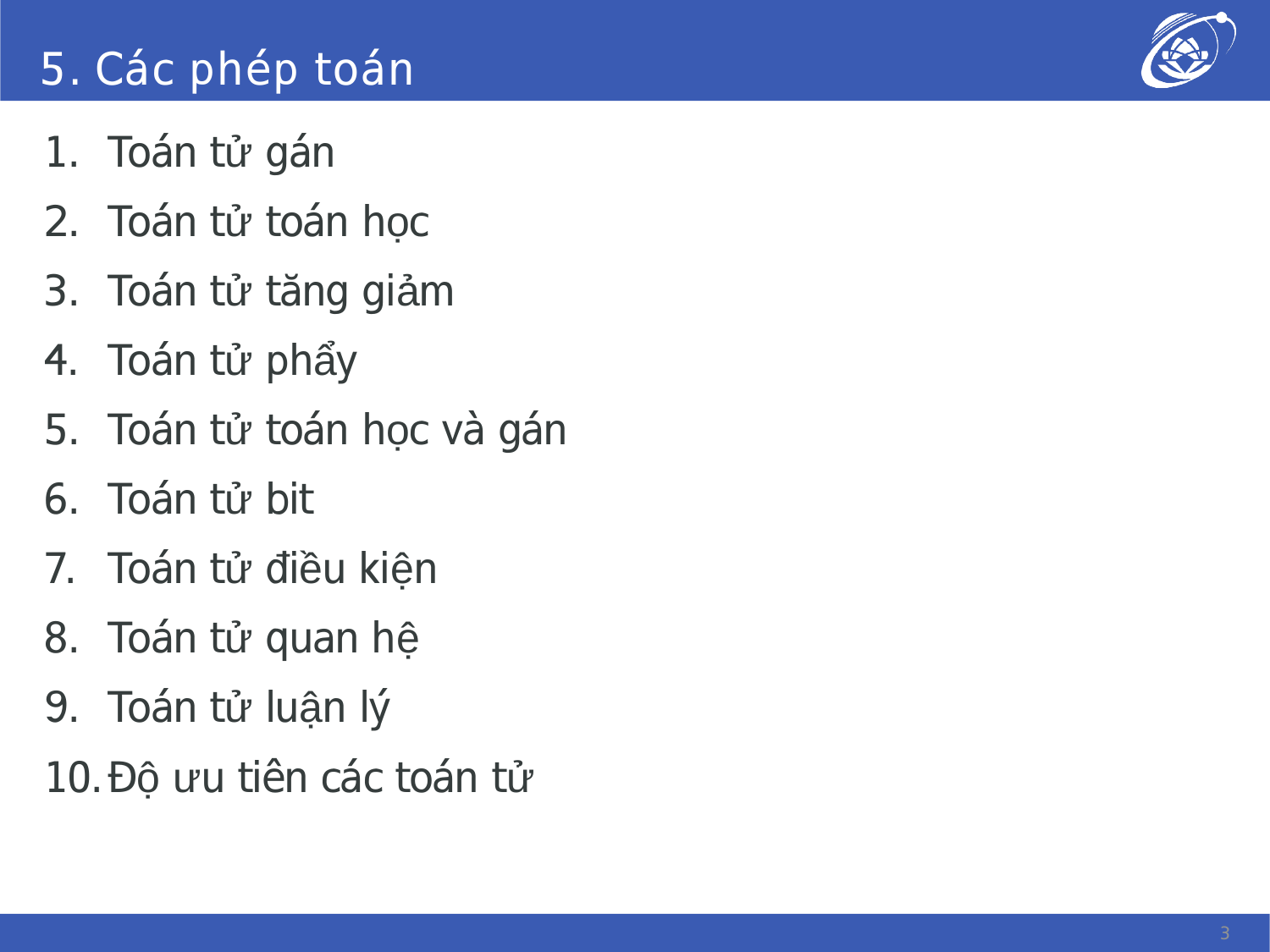

# 5. Các phép toán
Toán tử gán
Toán tử toán học
Toán tử tăng giảm
Toán tử phẩy
Toán tử toán học và gán
Toán tử bit
Toán tử điều kiện
Toán tử quan hệ
Toán tử luận lý
Độ ưu tiên các toán tử

3